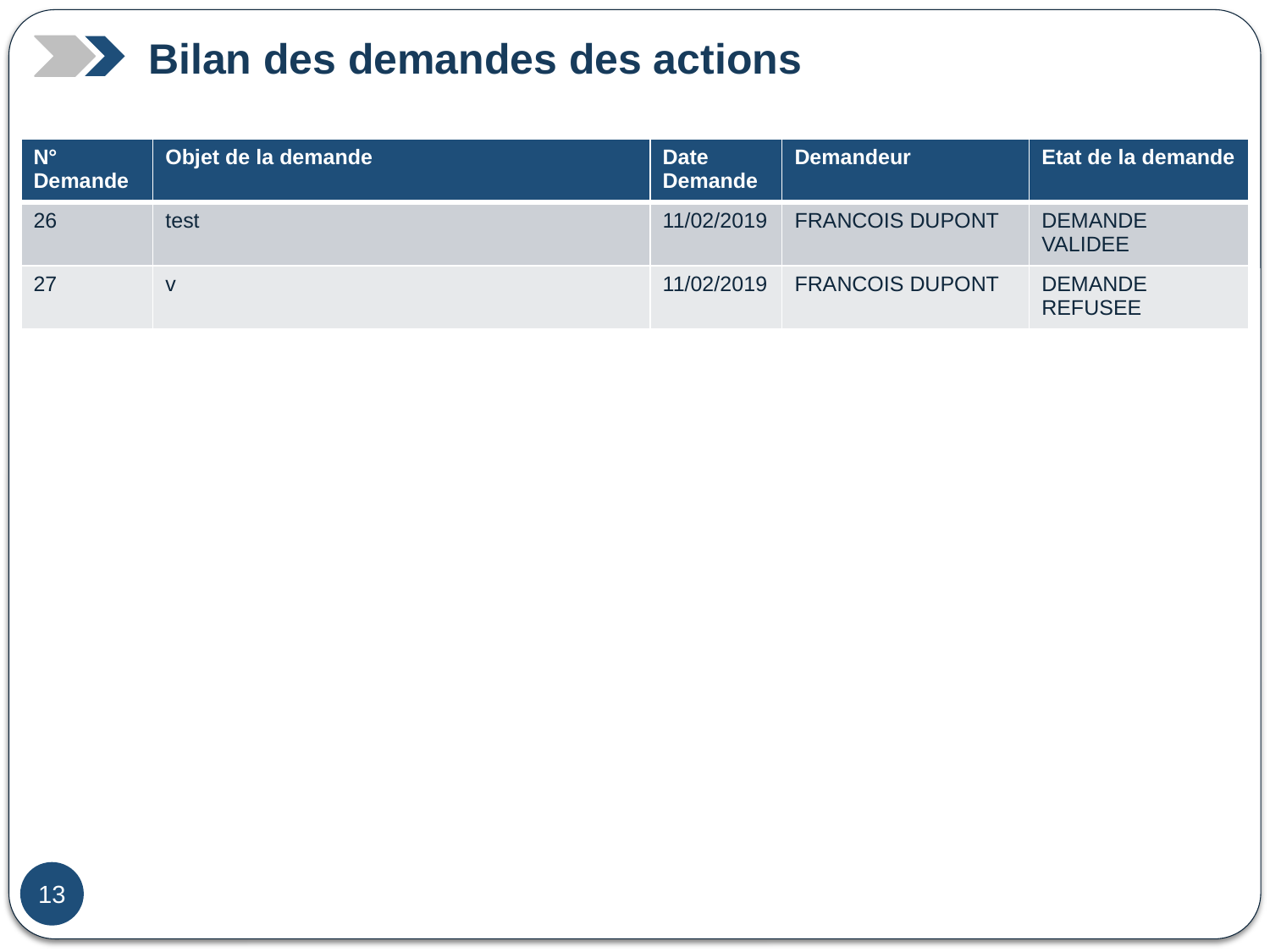

Bilan des demandes des actions

| N° Demande | Objet de la demande | Date Demande | Demandeur | Etat de la demande |
| --- | --- | --- | --- | --- |
| 26 | test | 11/02/2019 | FRANCOIS DUPONT | DEMANDE VALIDEE |
| 27 | v | 11/02/2019 | FRANCOIS DUPONT | DEMANDE REFUSEE |
13